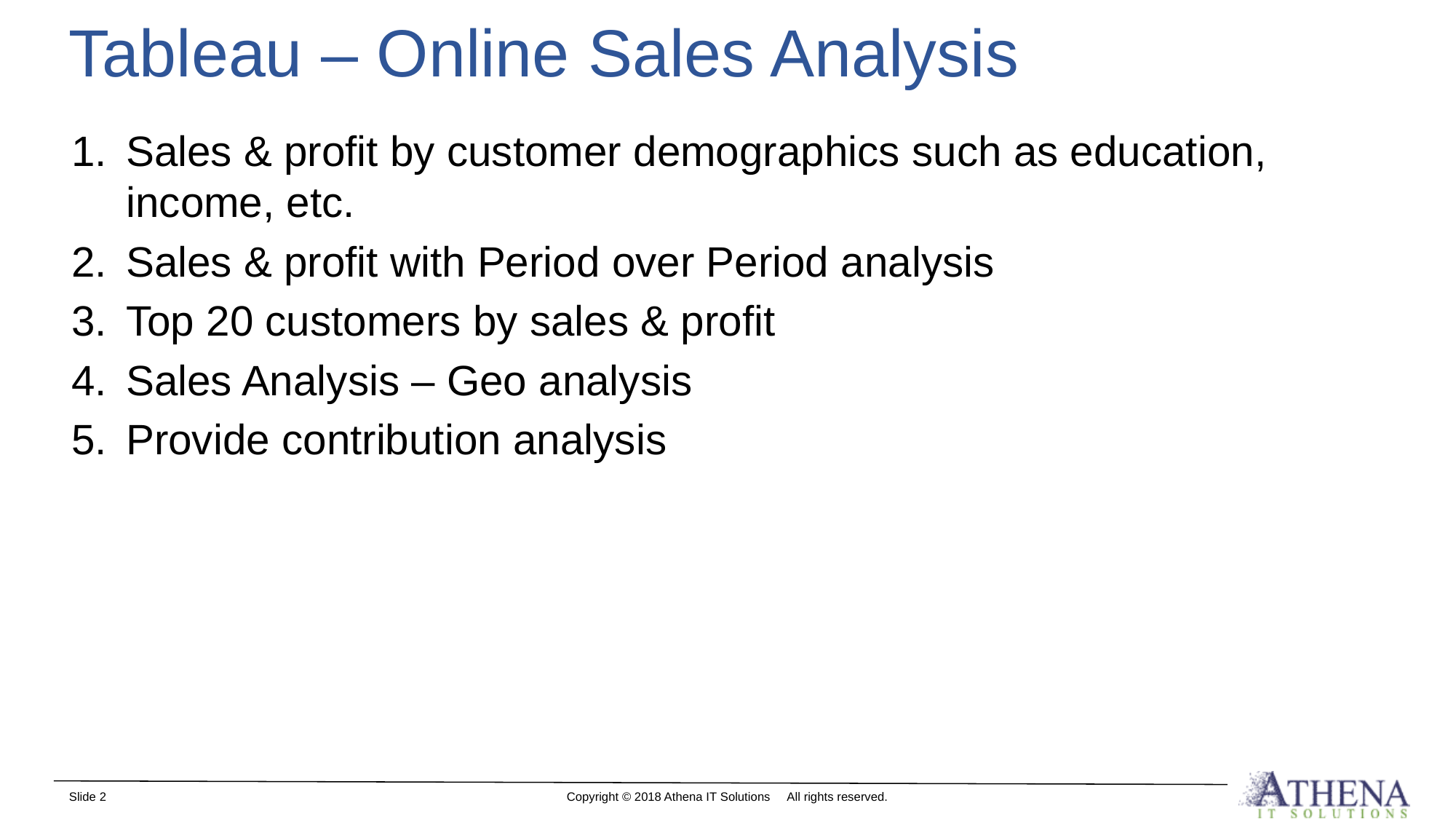

# Tableau – Online Sales Analysis
Sales & profit by customer demographics such as education, income, etc.
Sales & profit with Period over Period analysis
Top 20 customers by sales & profit
Sales Analysis – Geo analysis
Provide contribution analysis

Slide 2
Copyright © 2018 Athena IT Solutions     All rights reserved.